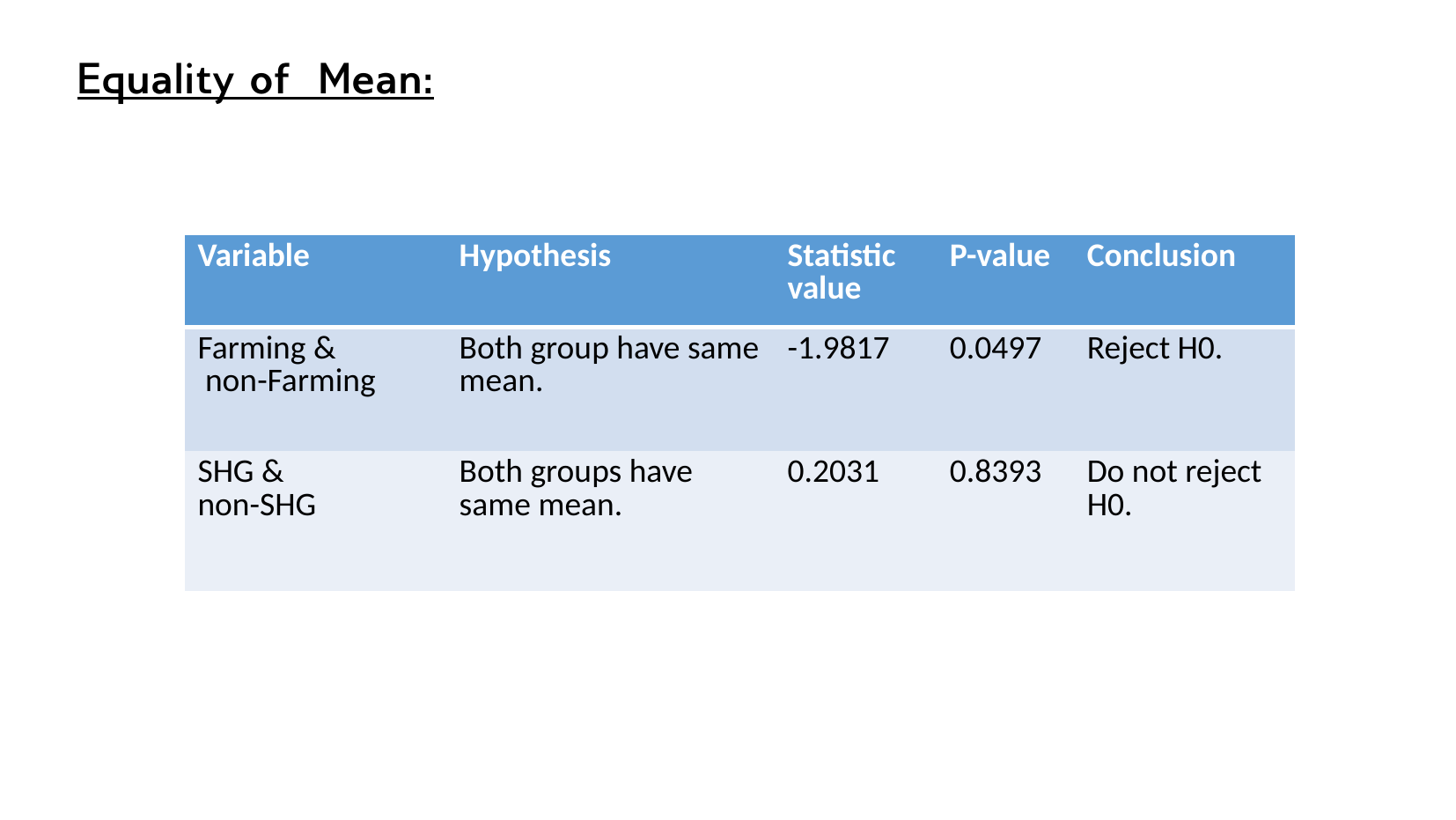

Equality of  Mean:
| Variable | Hypothesis | Statistic value | P-value | Conclusion |
| --- | --- | --- | --- | --- |
| Farming & non-Farming | Both group have same mean. | -1.9817 | 0.0497 | Reject H0. |
| SHG & non-SHG | Both groups have same mean. | 0.2031 | 0.8393 | Do not reject H0. |